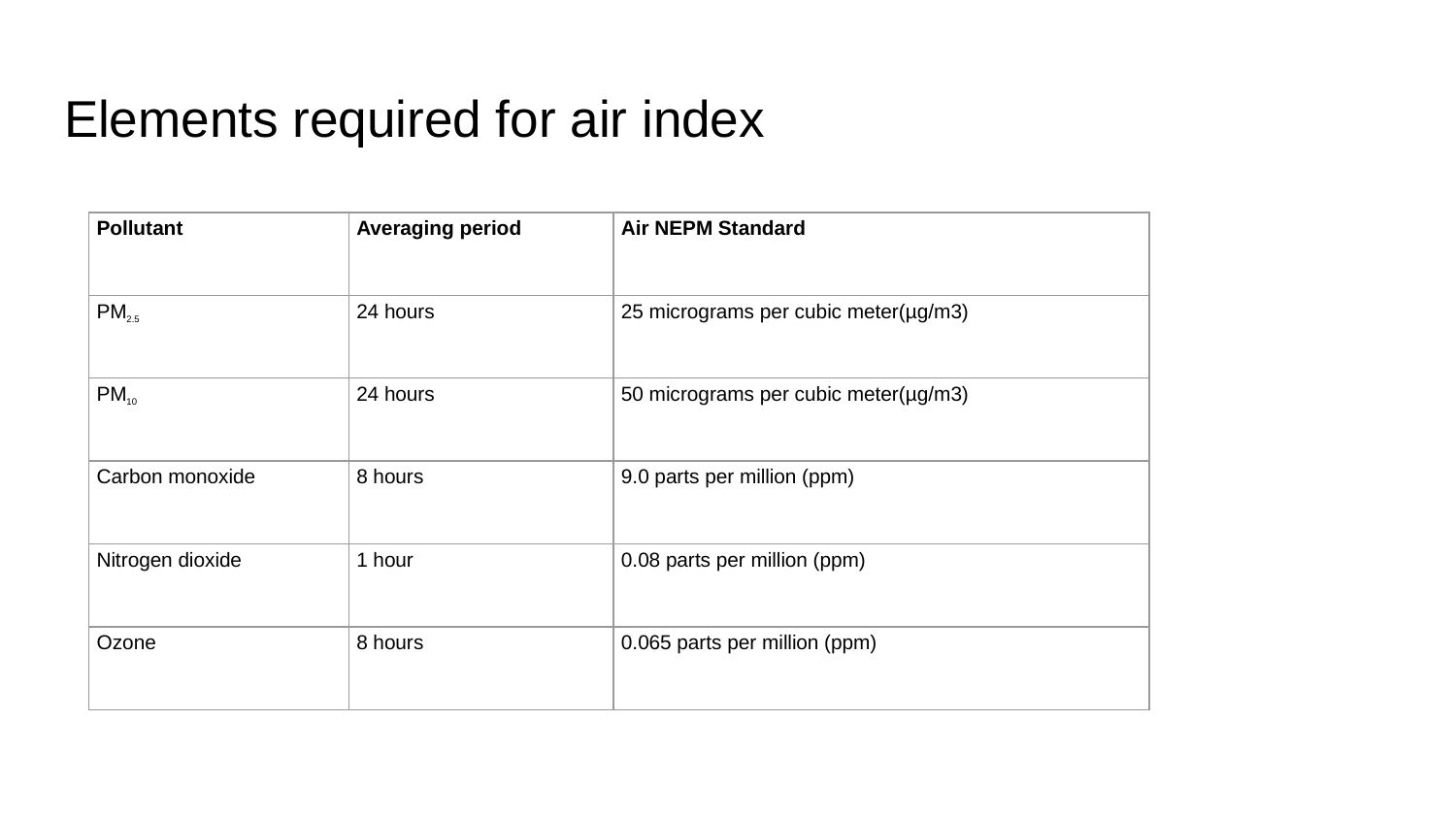

# Elements required for air index

| Pollutant | Averaging period | Air NEPM Standard |
| --- | --- | --- |
| PM2.5 | 24 hours | 25 micrograms per cubic meter(µg/m3) |
| PM10 | 24 hours | 50 micrograms per cubic meter(µg/m3) |
| Carbon monoxide | 8 hours | 9.0 parts per million (ppm) |
| Nitrogen dioxide | 1 hour | 0.08 parts per million (ppm) |
| Ozone | 8 hours | 0.065 parts per million (ppm) |